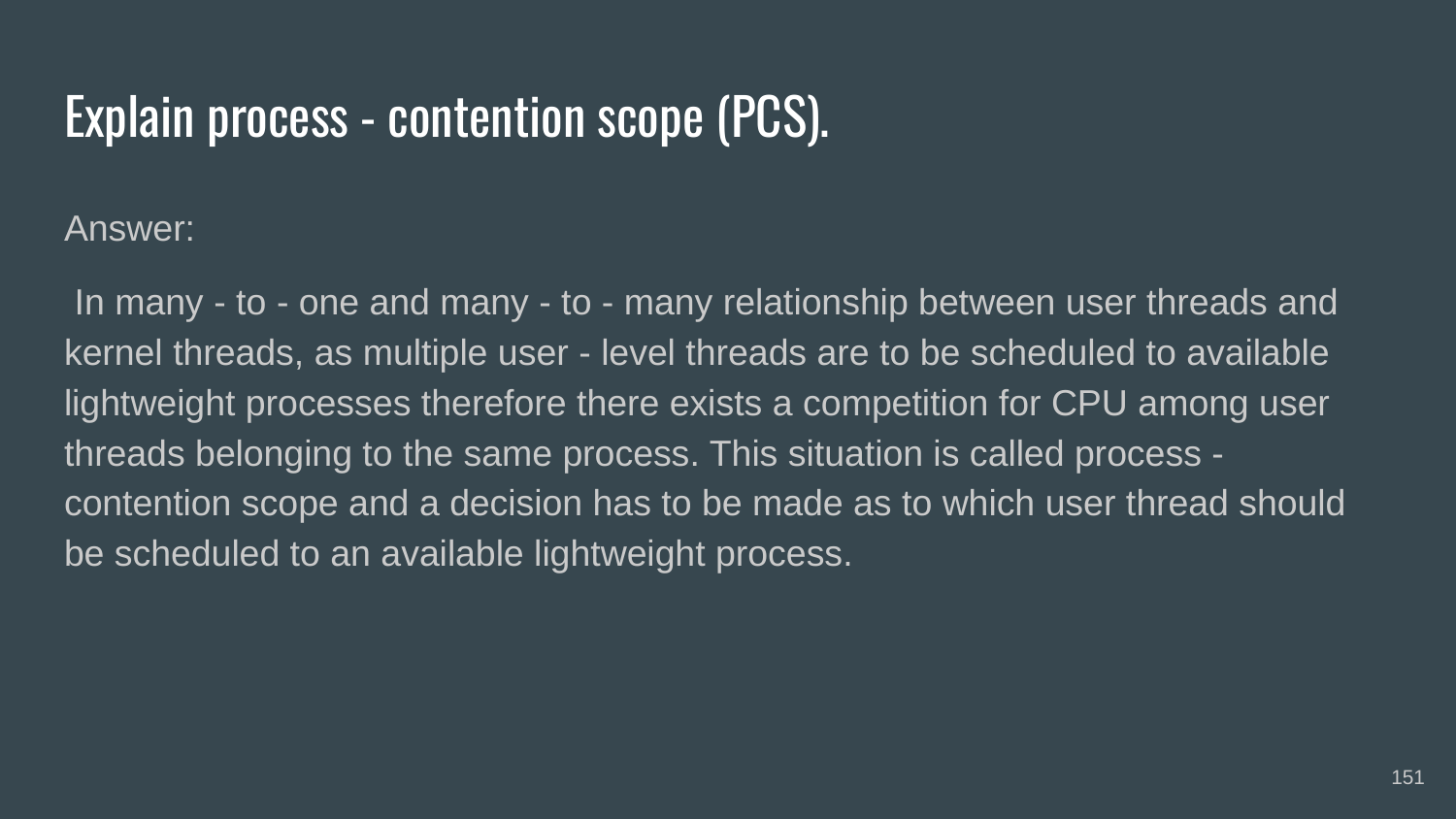

# Explain process - contention scope (PCS).
Answer:
 In many - to - one and many - to - many relationship between user threads and kernel threads, as multiple user - level threads are to be scheduled to available lightweight processes therefore there exists a competition for CPU among user threads belonging to the same process. This situation is called process - contention scope and a decision has to be made as to which user thread should be scheduled to an available lightweight process.

151